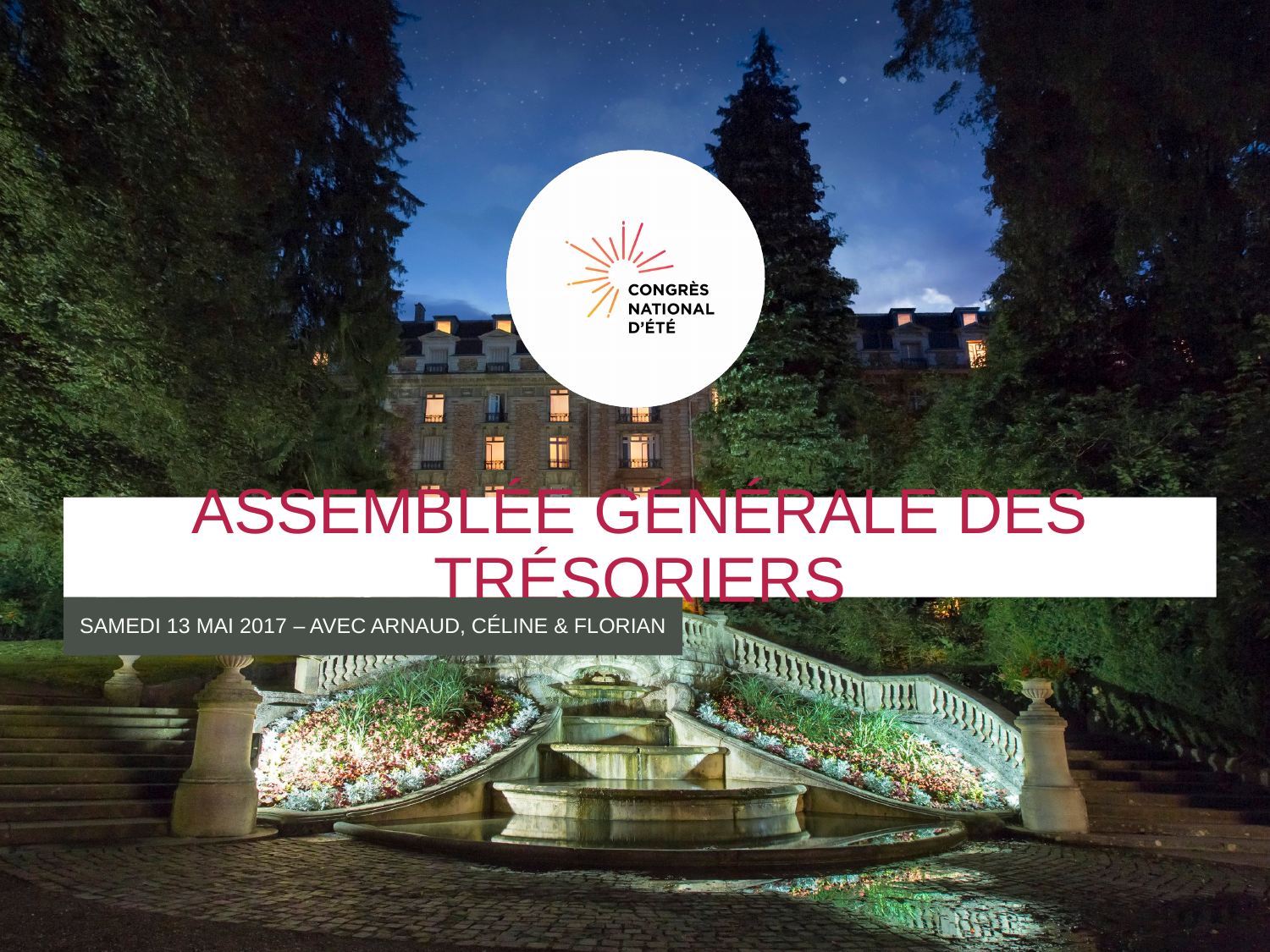

# ASSEMBLÉE GÉNÉRALE DES TRÉSORIERS
SAMEDI 13 MAI 2017 – AVEC ARNAUD, CÉLINE & FLORIAN